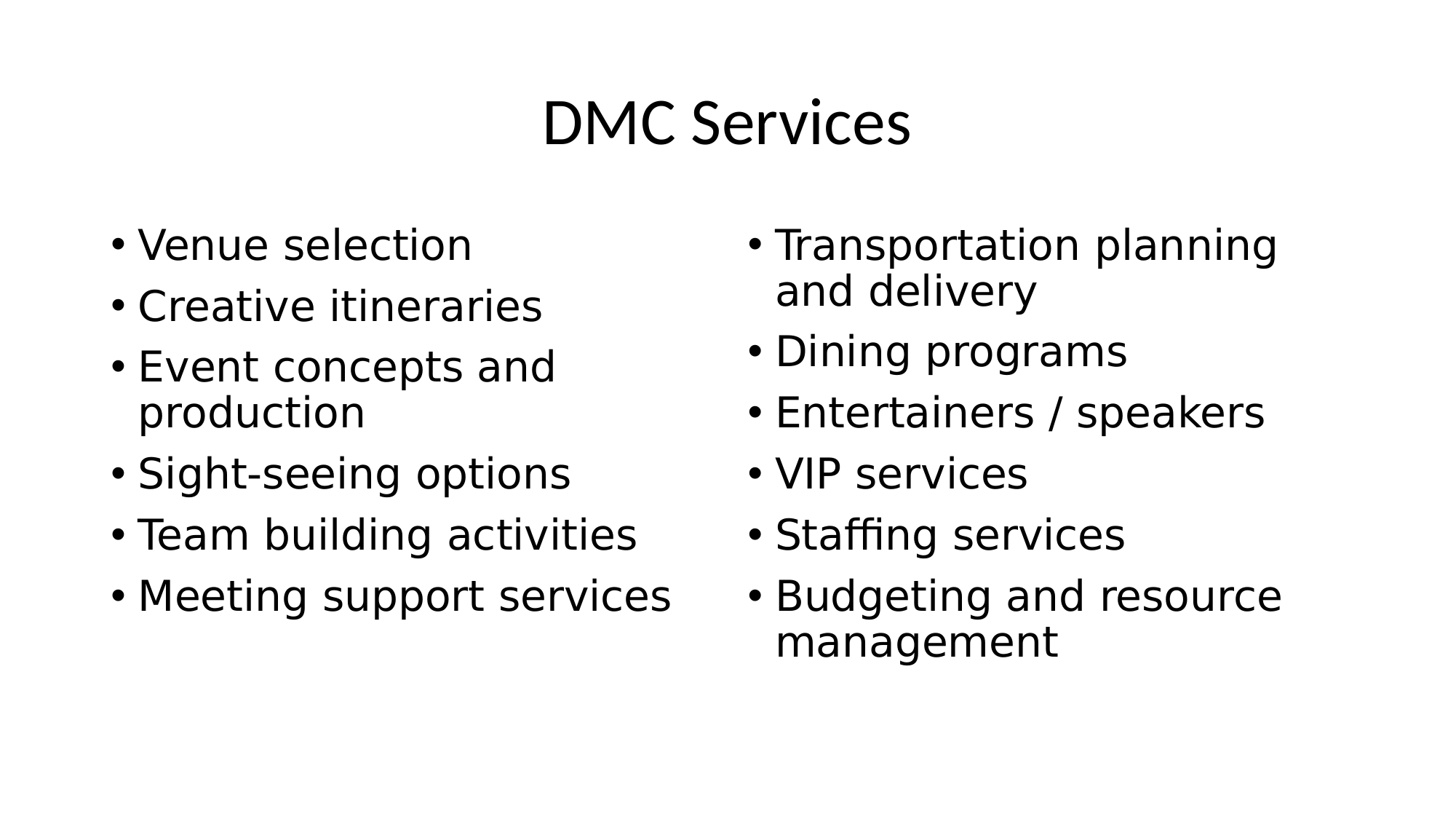

# DMC Services
Venue selection
Creative itineraries
Event concepts and production
Sight-seeing options
Team building activities
Meeting support services

Transportation planning and delivery
Dining programs
Entertainers / speakers
VIP services
Staffing services
Budgeting and resource management